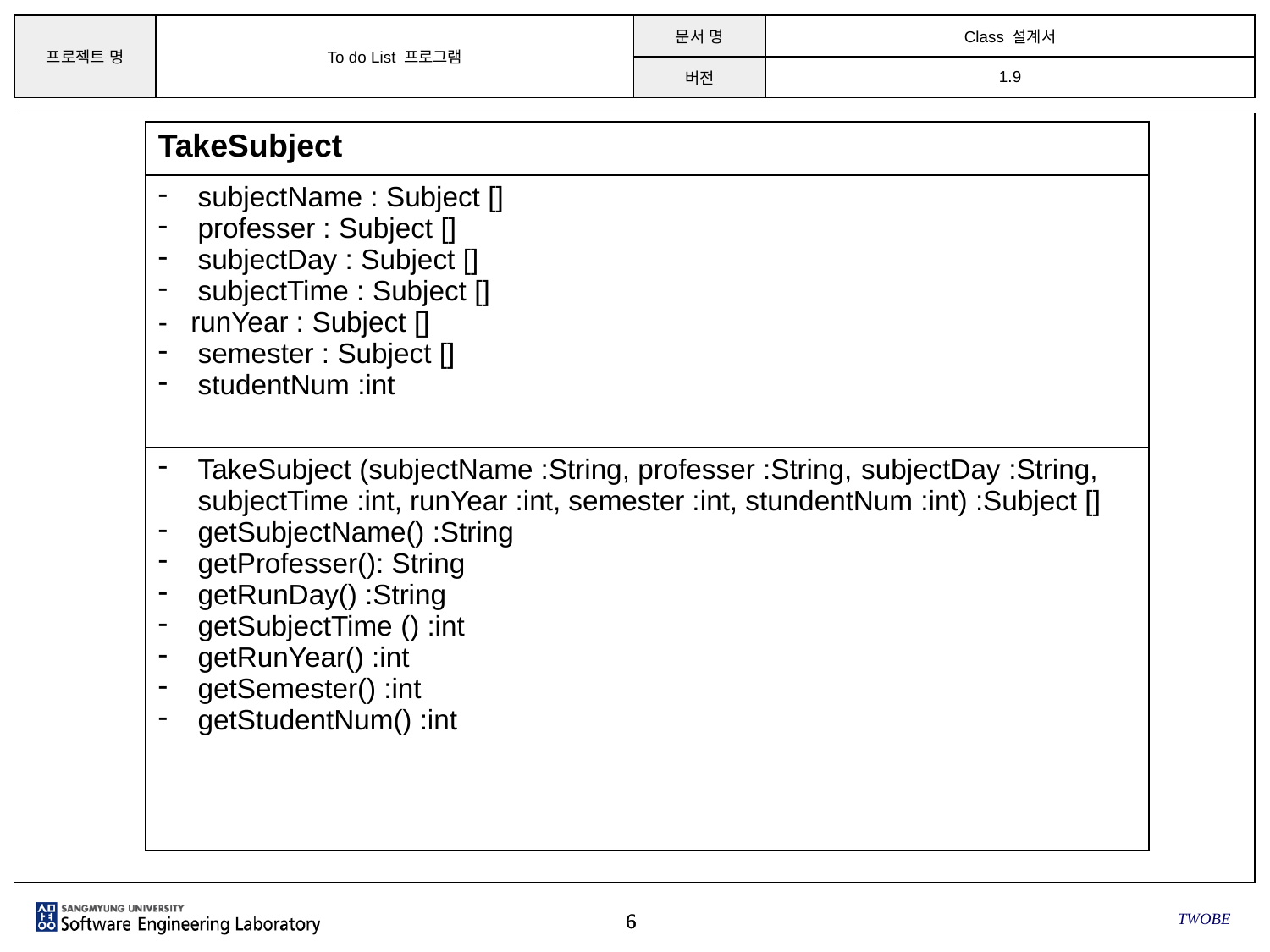

| TakeSubject |
| --- |
| subjectName : Subject [] professer : Subject [] subjectDay : Subject [] subjectTime : Subject [] - runYear : Subject [] semester : Subject [] studentNum :int |
| TakeSubject (subjectName :String, professer :String, subjectDay :String, subjectTime :int, runYear :int, semester :int, stundentNum :int) :Subject [] getSubjectName() :String getProfesser(): String getRunDay() :String getSubjectTime () :int getRunYear() :int getSemester() :int getStudentNum() :int |
TWOBE